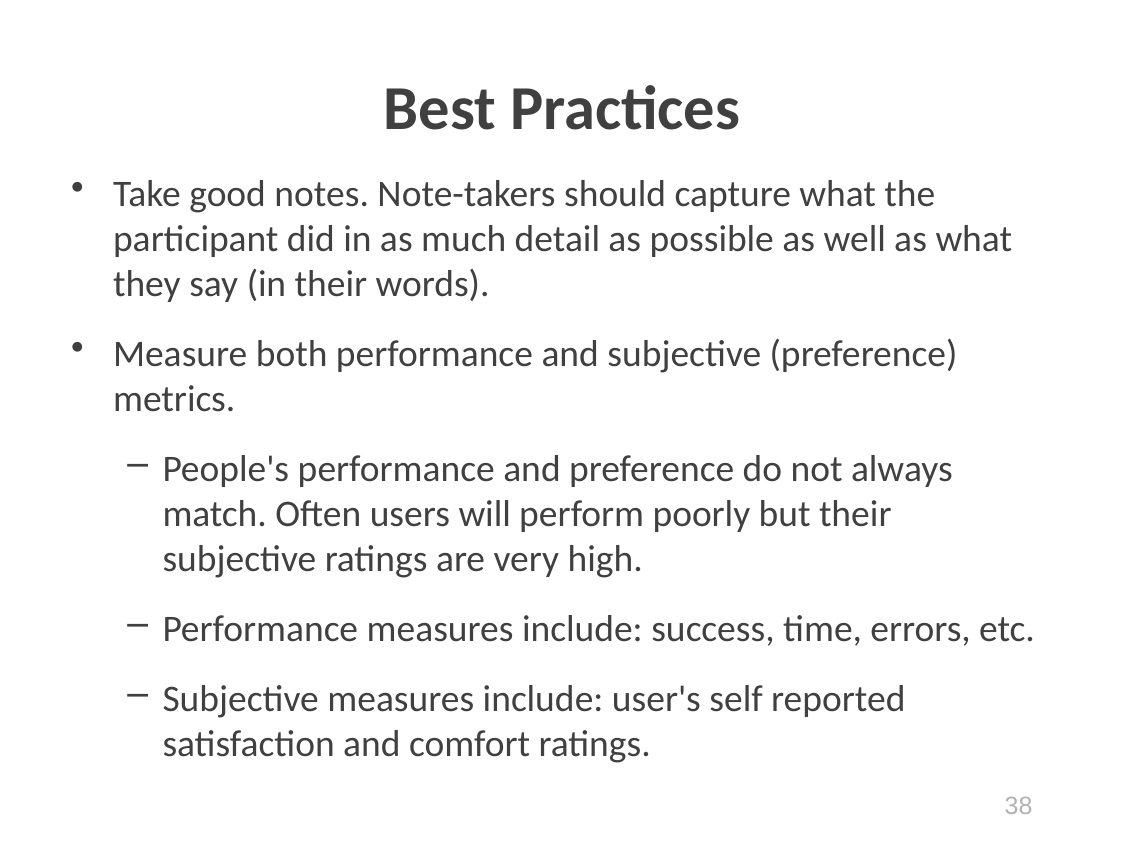

# Best Practices
Take good notes. Note-takers should capture what the participant did in as much detail as possible as well as what they say (in their words).
Measure both performance and subjective (preference) metrics.
People's performance and preference do not always match. Often users will perform poorly but their subjective ratings are very high.
Performance measures include: success, time, errors, etc.
Subjective measures include: user's self reported satisfaction and comfort ratings.
38